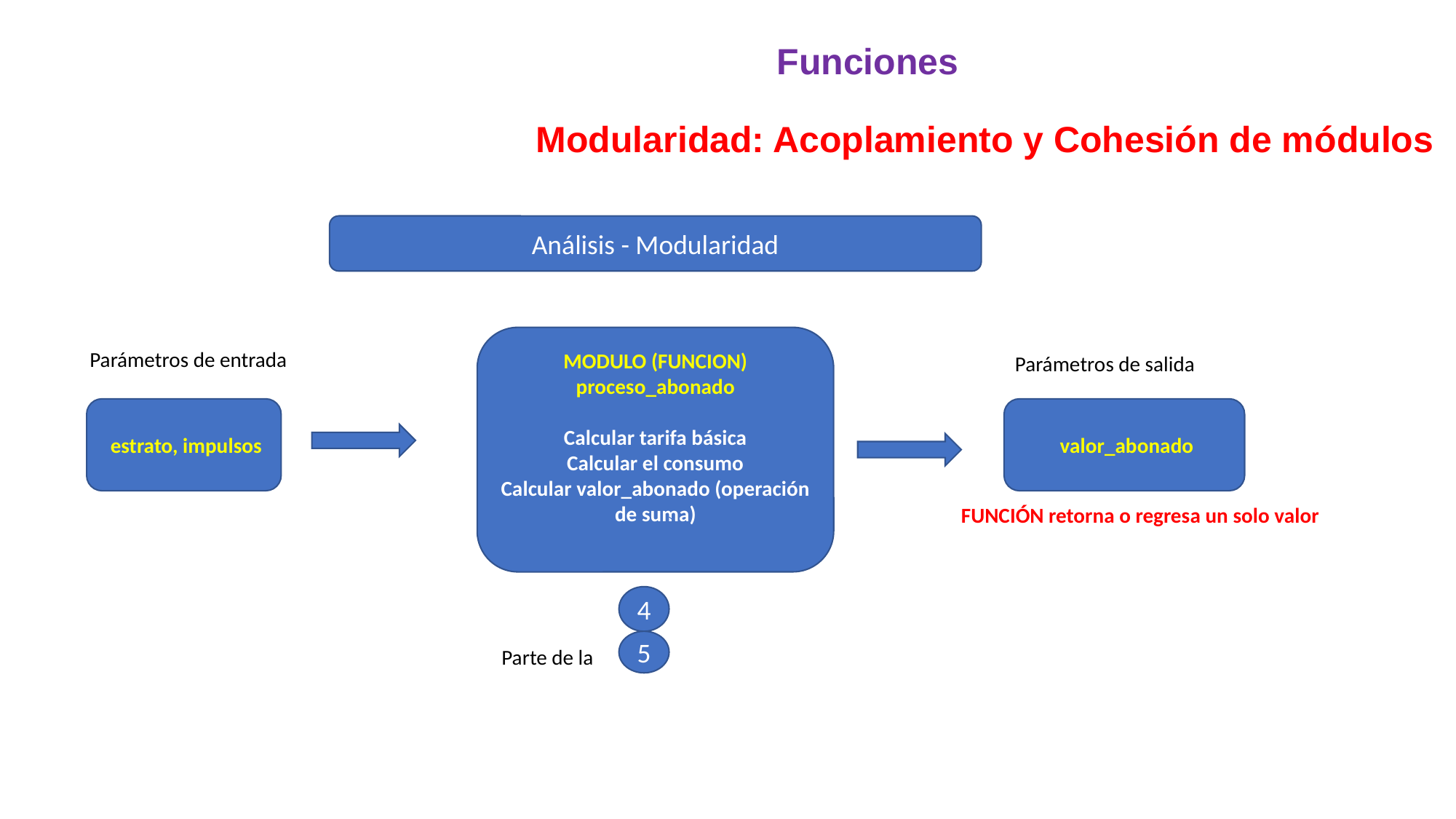

Funciones

Modularidad: Acoplamiento y Cohesión de módulos
Análisis - Modularidad
MODULO (FUNCION)
proceso_abonado

Calcular tarifa básica
Calcular el consumo
Calcular valor_abonado (operación de suma)

Parámetros de entrada
Parámetros de salida
 estrato, impulsos
 valor_abonado

FUNCIÓN retorna o regresa un solo valor
4
5
Parte de la